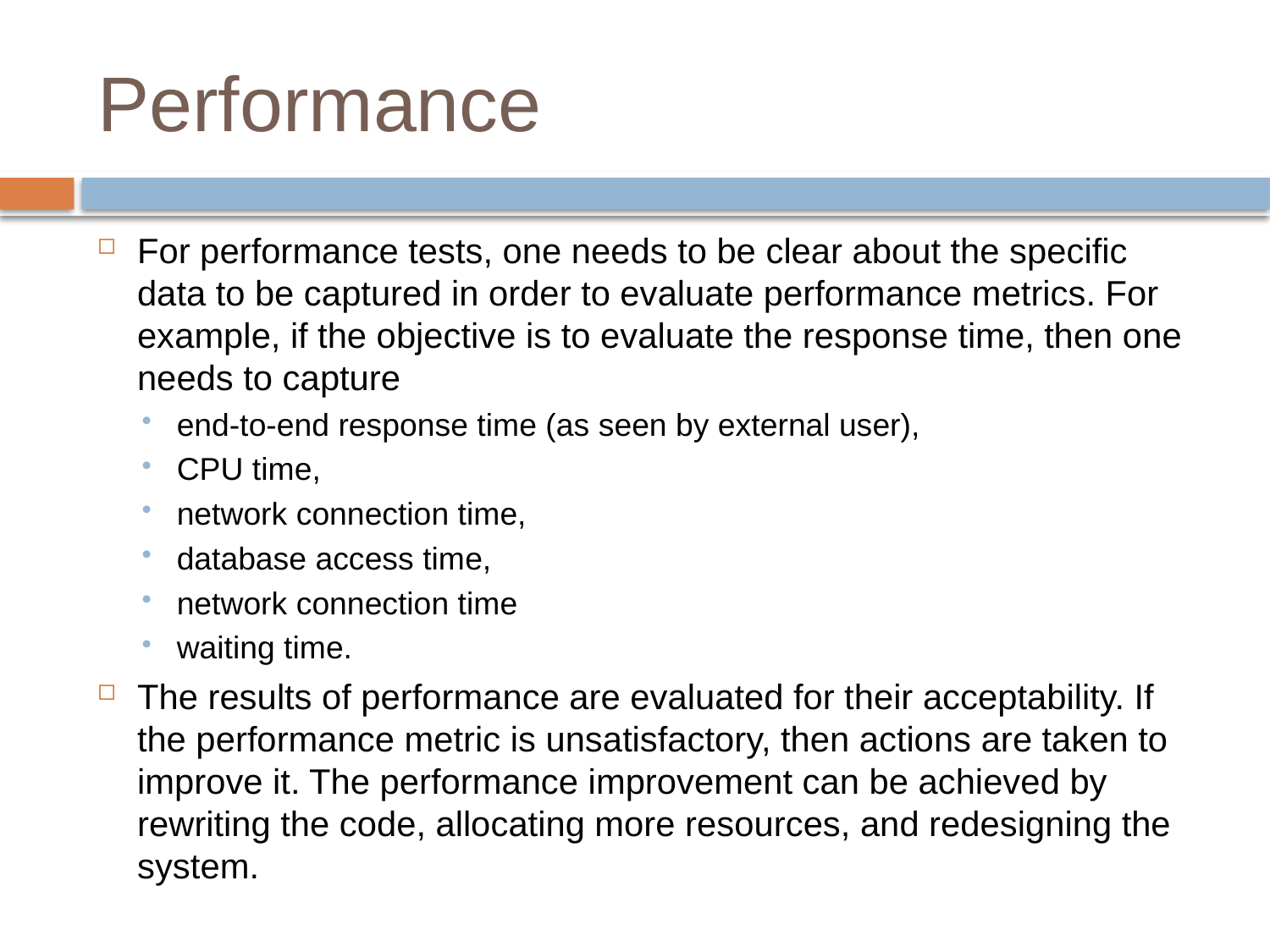

# Performance
For performance tests, one needs to be clear about the specific data to be captured in order to evaluate performance metrics. For example, if the objective is to evaluate the response time, then one needs to capture
end-to-end response time (as seen by external user),
CPU time,
network connection time,
database access time,
network connection time
waiting time.
The results of performance are evaluated for their acceptability. If the performance metric is unsatisfactory, then actions are taken to improve it. The performance improvement can be achieved by rewriting the code, allocating more resources, and redesigning the system.